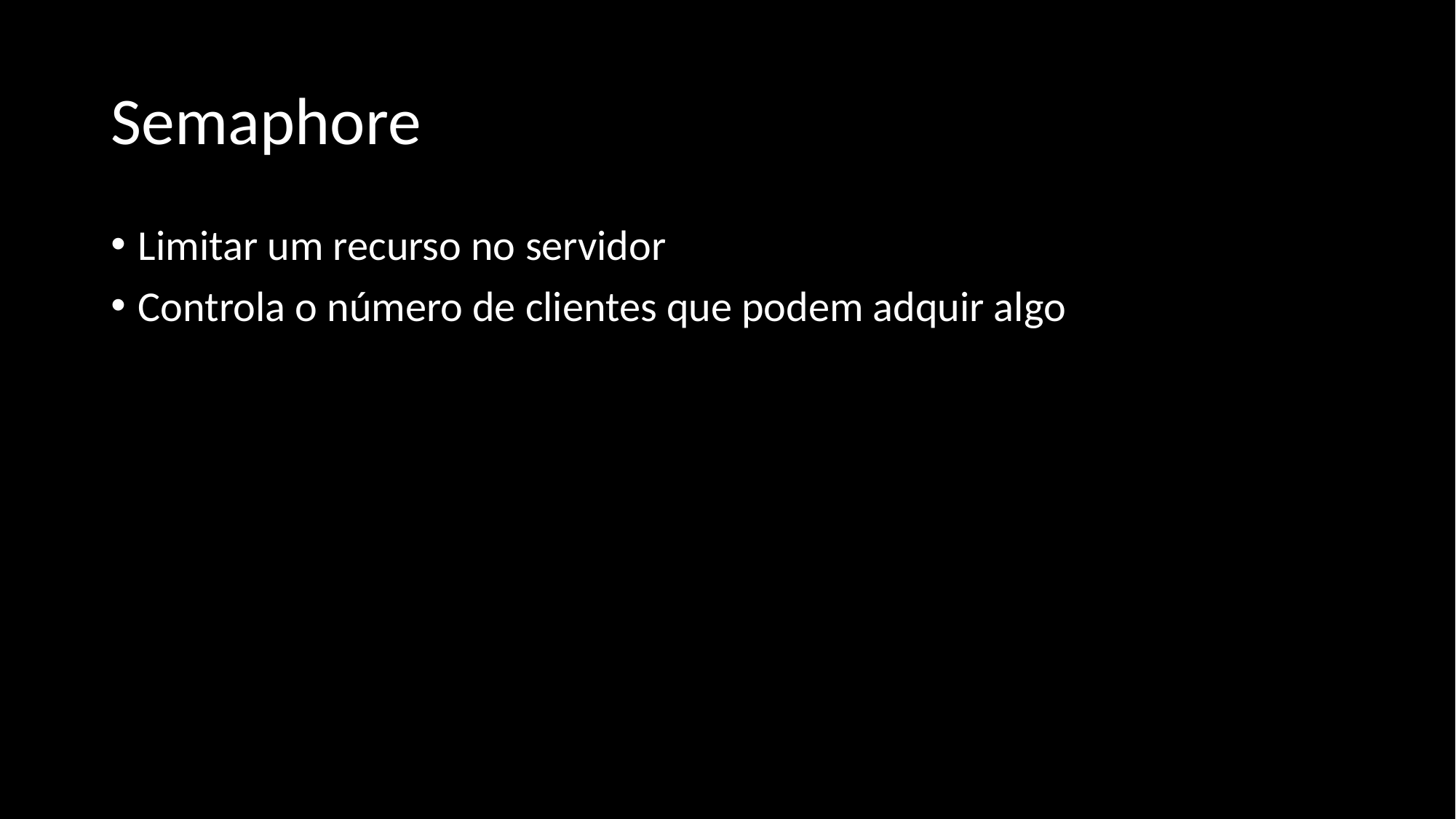

# Semaphore
Limitar um recurso no servidor
Controla o número de clientes que podem adquir algo